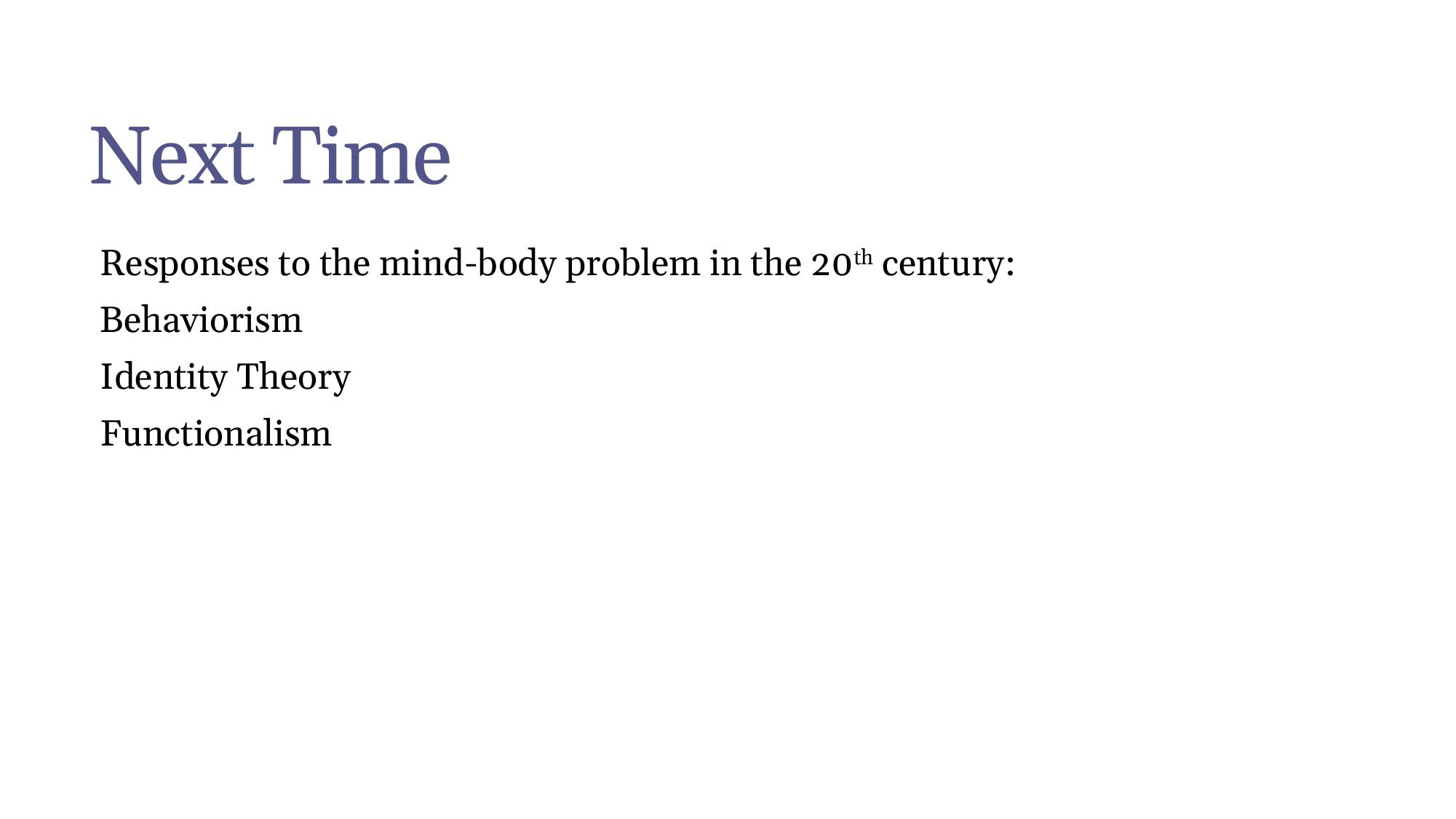

# Next Time
Responses to the mind-body problem in the 20th century:
Behaviorism
Identity Theory
Functionalism